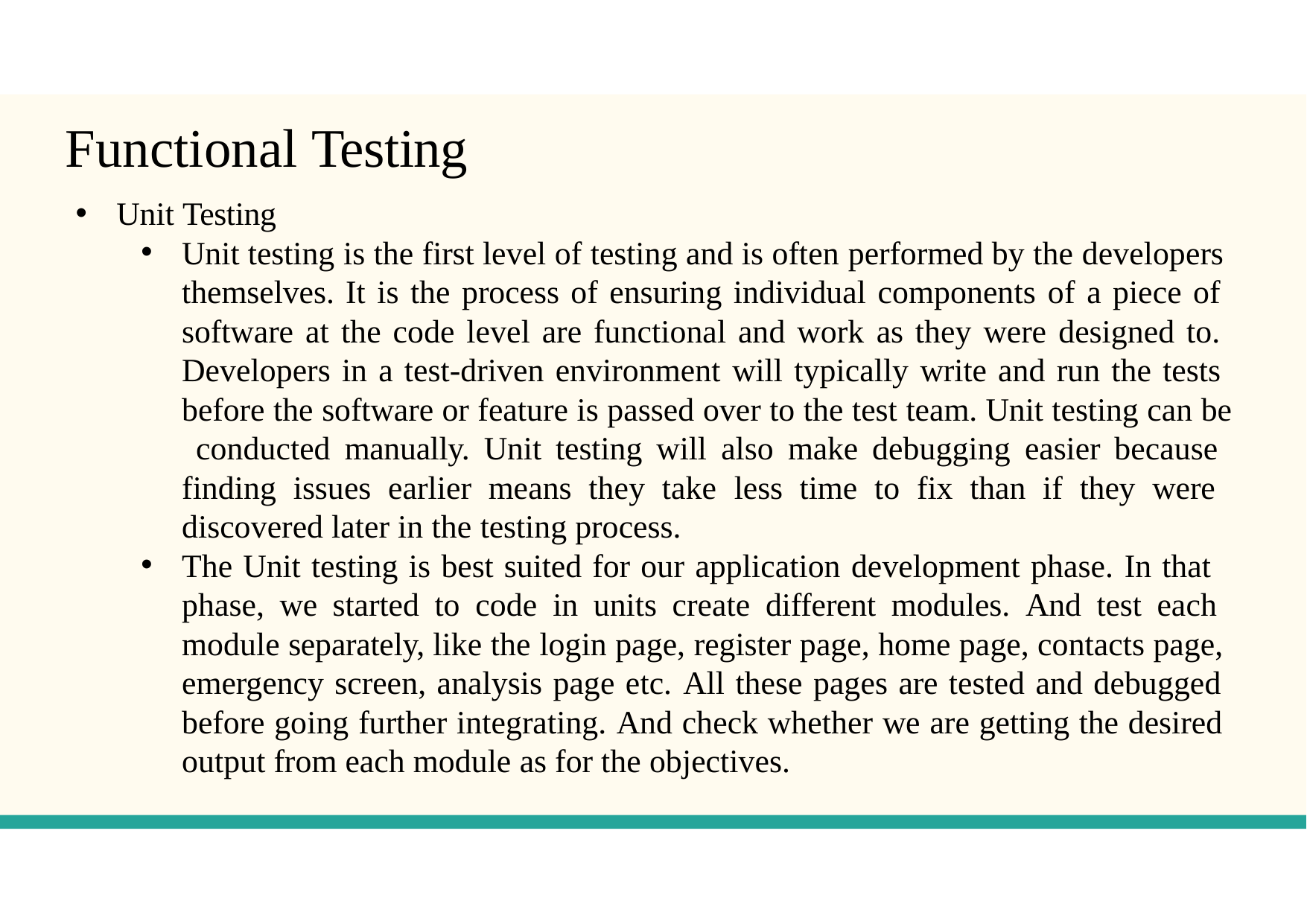

# Functional Testing
Unit Testing
Unit testing is the first level of testing and is often performed by the developers  themselves. It is the process of ensuring individual components of a piece of  software at the code level are functional and work as they were designed to.  Developers in a test-driven environment will typically write and run the tests  before the software or feature is passed over to the test team. Unit testing can be  conducted manually. Unit testing will also make debugging easier because  finding issues earlier means they take less time to fix than if they were  discovered later in the testing process.
The Unit testing is best suited for our application development phase. In that   phase, we started to code in units create different modules. And test each  module separately, like the login page, register page, home page, contacts page,  emergency screen, analysis page etc. All these pages are tested and debugged  before going further integrating. And check whether we are getting the desired  output from each module as for the objectives.